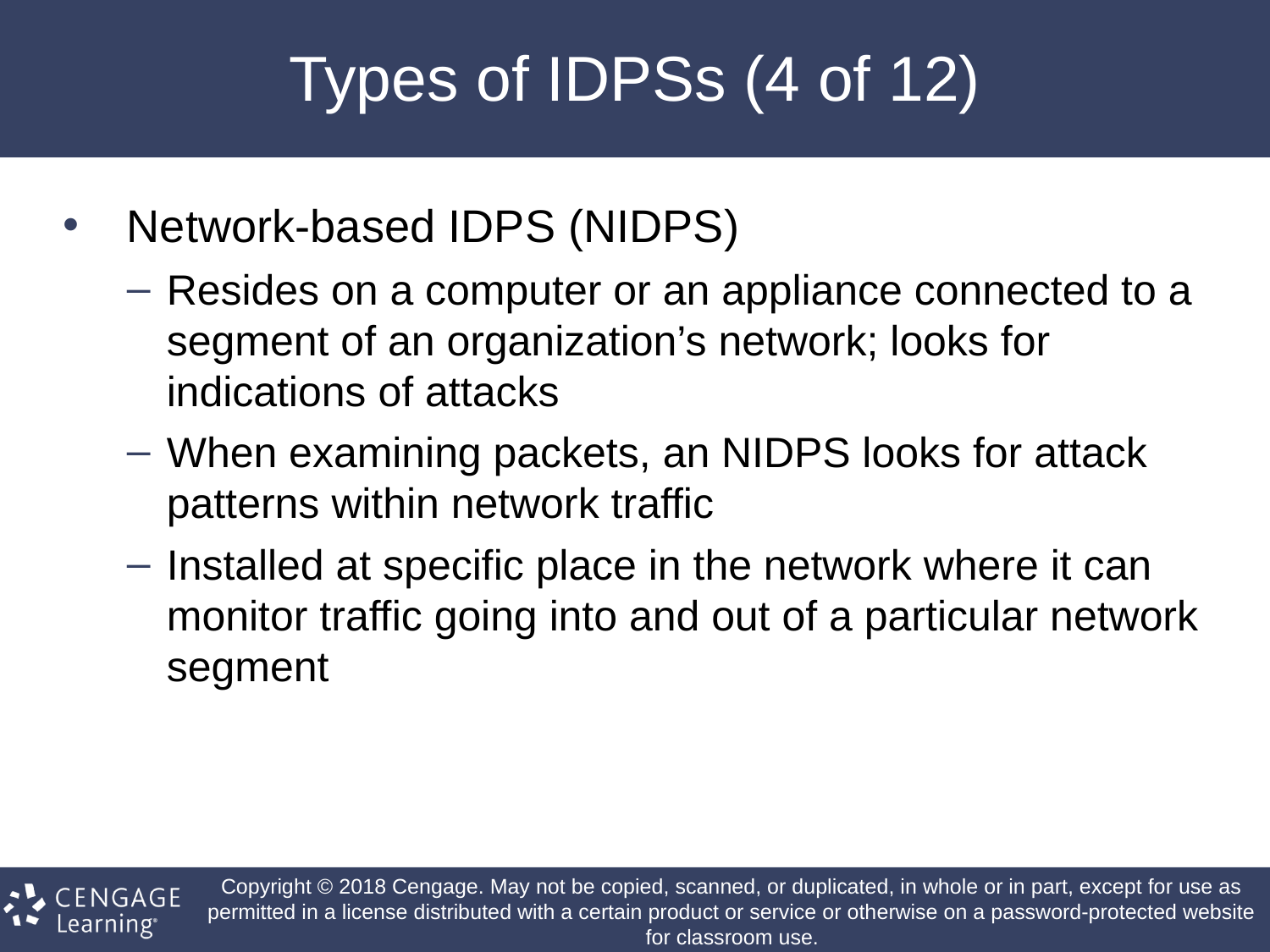

# Types of IDPSs (4 of 12)
Network-based IDPS (NIDPS)
Resides on a computer or an appliance connected to a segment of an organization’s network; looks for indications of attacks
When examining packets, an NIDPS looks for attack patterns within network traffic
Installed at specific place in the network where it can monitor traffic going into and out of a particular network segment